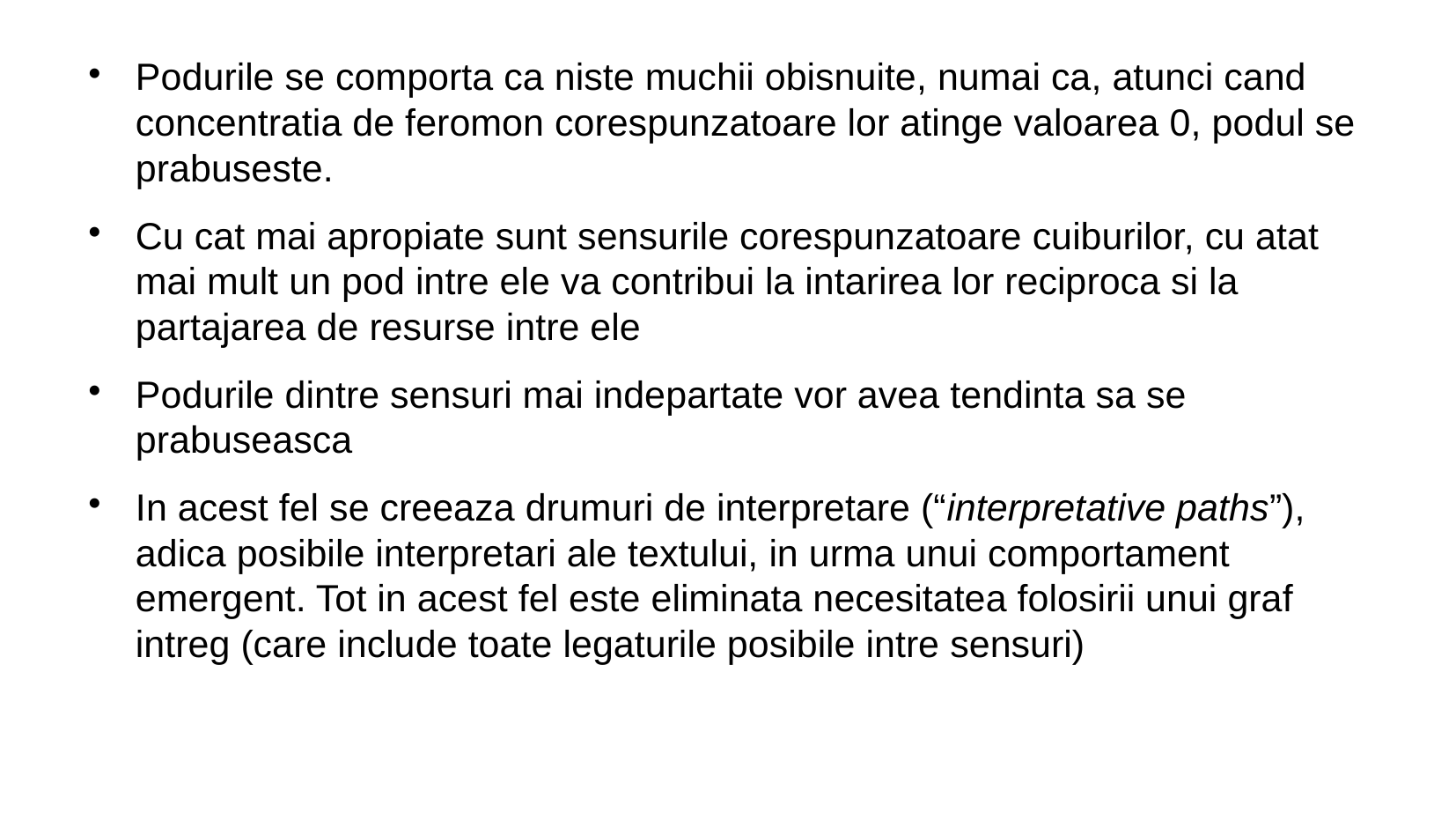

Podurile se comporta ca niste muchii obisnuite, numai ca, atunci cand concentratia de feromon corespunzatoare lor atinge valoarea 0, podul se prabuseste.
Cu cat mai apropiate sunt sensurile corespunzatoare cuiburilor, cu atat mai mult un pod intre ele va contribui la intarirea lor reciproca si la partajarea de resurse intre ele
Podurile dintre sensuri mai indepartate vor avea tendinta sa se prabuseasca
In acest fel se creeaza drumuri de interpretare (“interpretative paths”), adica posibile interpretari ale textului, in urma unui comportament emergent. Tot in acest fel este eliminata necesitatea folosirii unui graf intreg (care include toate legaturile posibile intre sensuri)